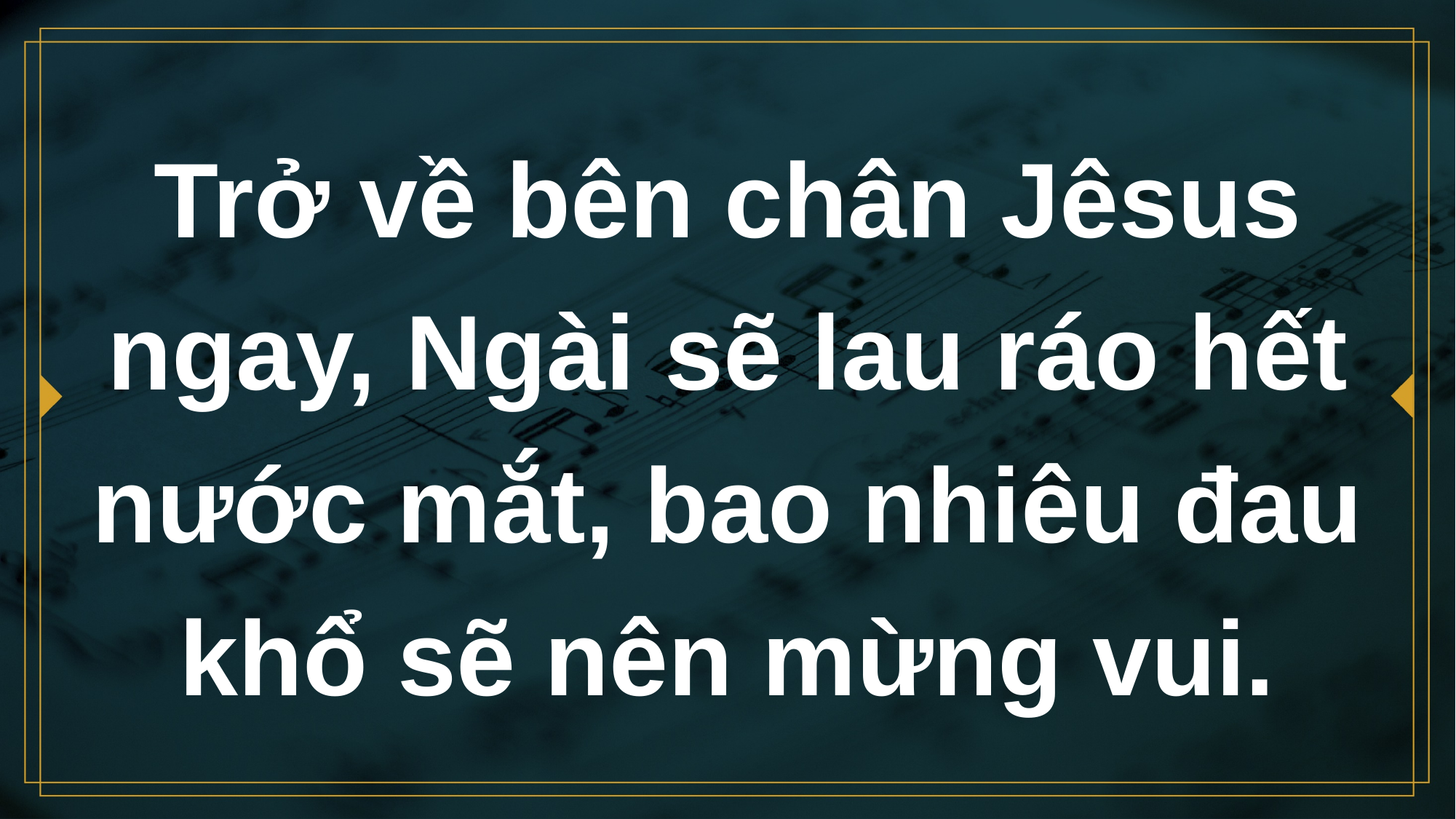

# Trở về bên chân Jêsus ngay, Ngài sẽ lau ráo hết nước mắt, bao nhiêu đau khổ sẽ nên mừng vui.